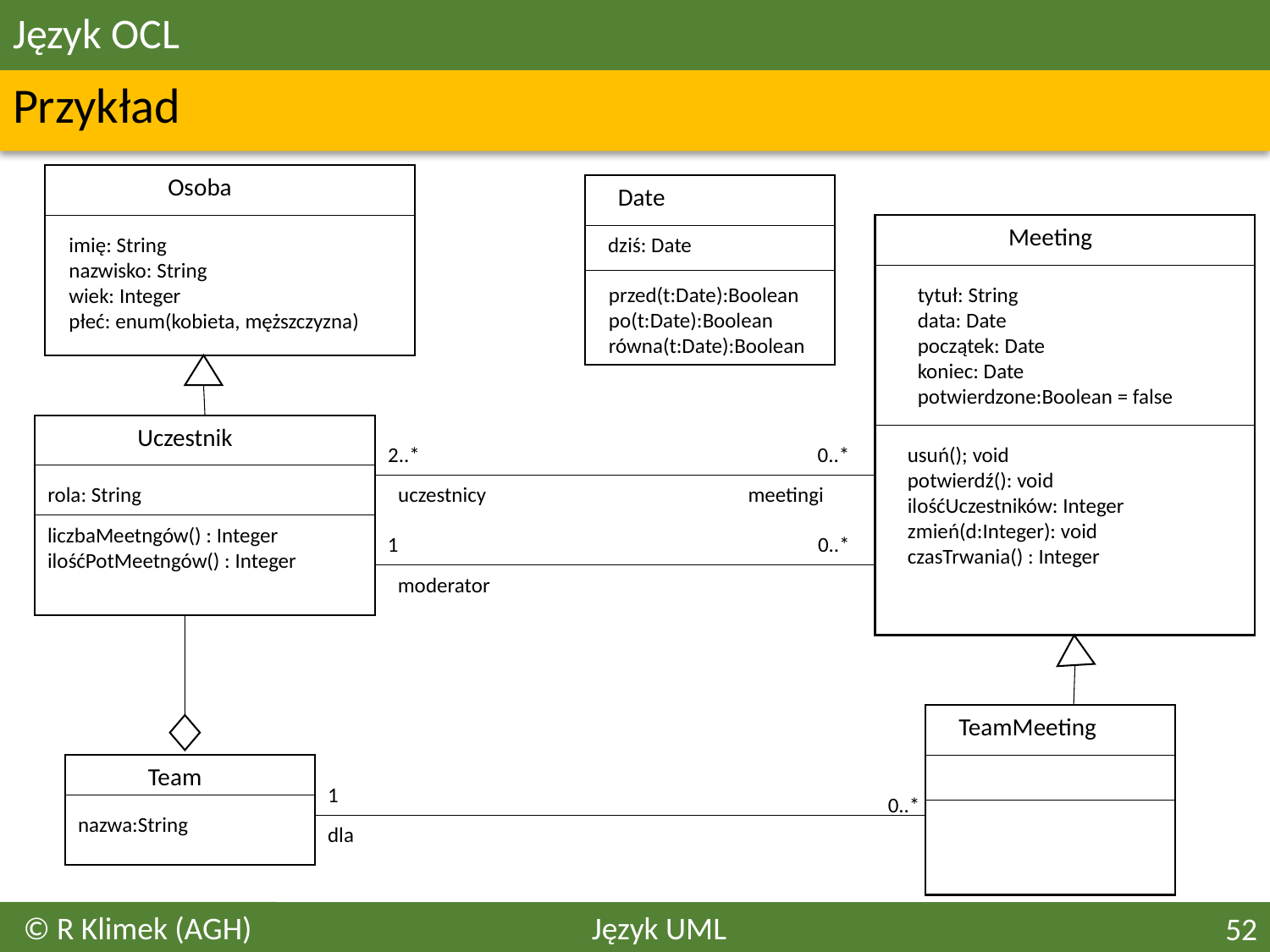

# Język OCL
Przykład

Osoba

Date

Meeting
imię: String
nazwisko: String
wiek: Integer
płeć: enum(kobieta, męższczyzna)
dziś: Date
przed(t:Date):Boolean
po(t:Date):Boolean
równa(t:Date):Boolean
tytuł: String
data: Date
początek: Date
koniec: Date
potwierdzone:Boolean = false

Uczestnik
2..*
0..*
usuń(); void
potwierdź(): void
ilośćUczestników: Integer
zmień(d:Integer): void
czasTrwania() : Integer

rola: String
uczestnicy
meetingi
liczbaMeetngów() : Integer
ilośćPotMeetngów() : Integer

1
0..*
moderator

TeamMeeting

Team
1
0..*
nazwa:String
dla
© R Klimek (AGH)
Język UML
52